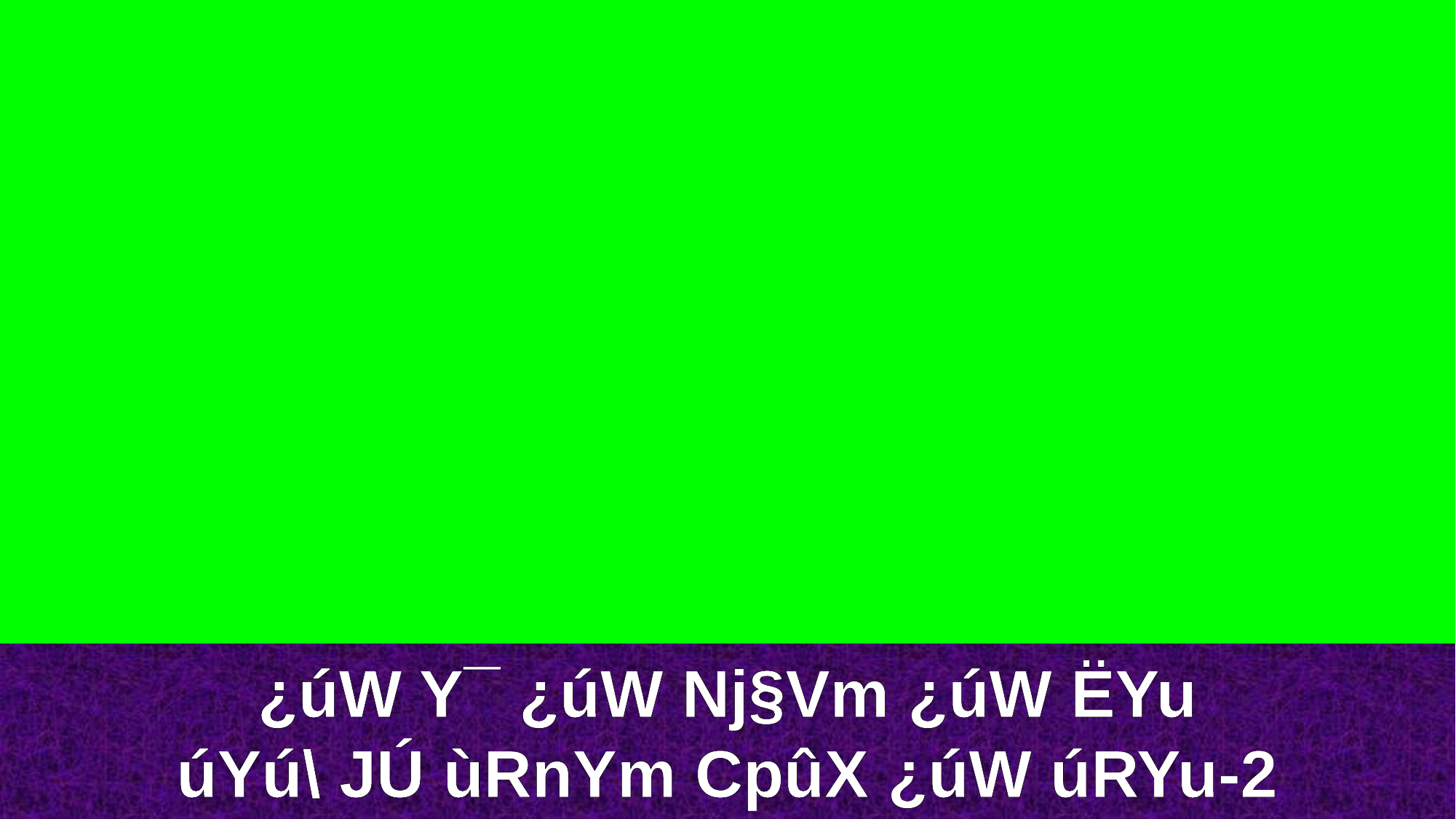

¿úW Y¯ ¿úW Nj§Vm ¿úW ËYu
úYú\ JÚ ùRnYm CpûX ¿úW úRYu-2